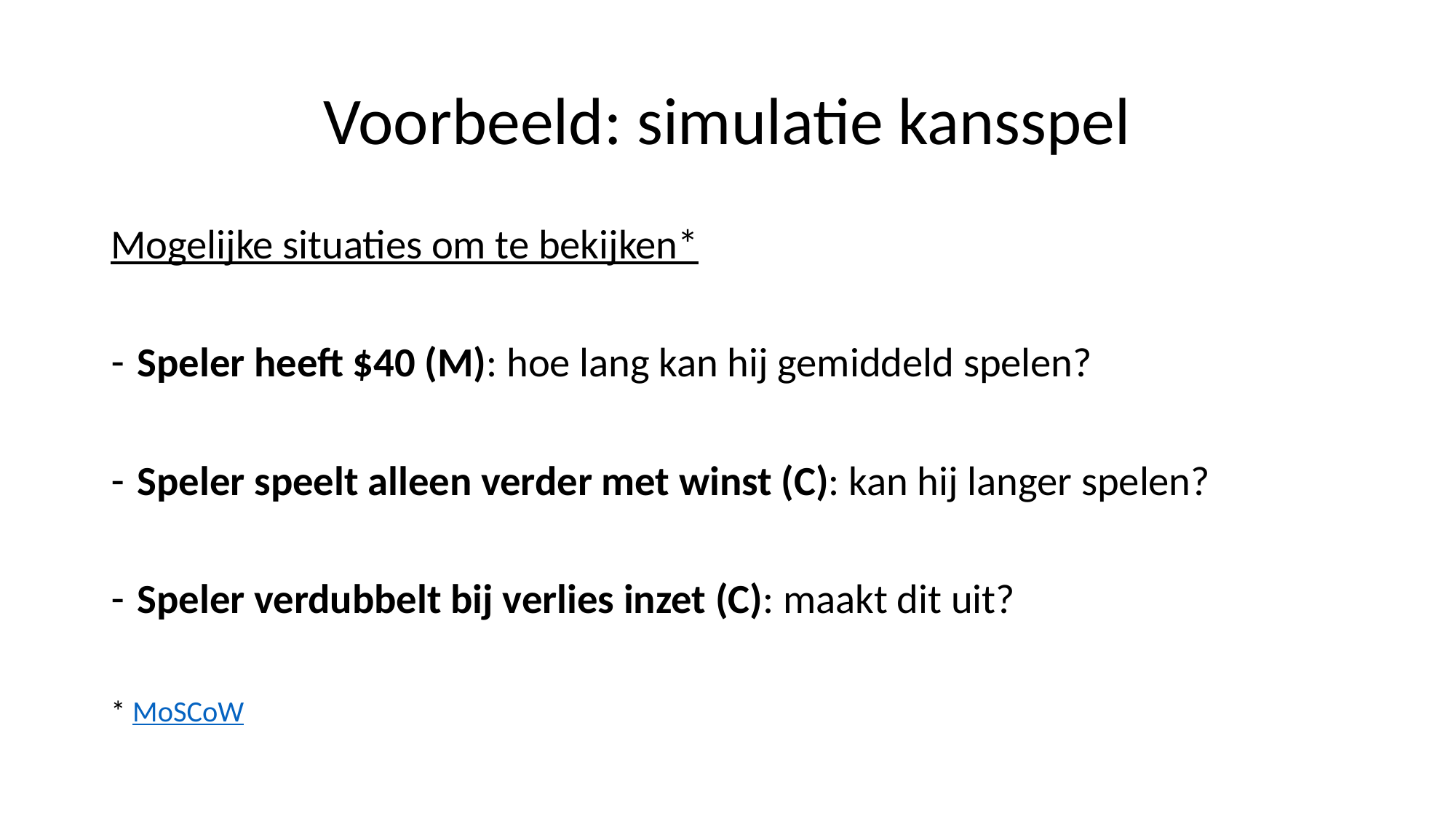

# Voorbeeld: simulatie kansspel
Mogelijke situaties om te bekijken*

Speler heeft $40 (M): hoe lang kan hij gemiddeld spelen?

Speler speelt alleen verder met winst (C): kan hij langer spelen?

Speler verdubbelt bij verlies inzet (C): maakt dit uit?

* MoSCoW